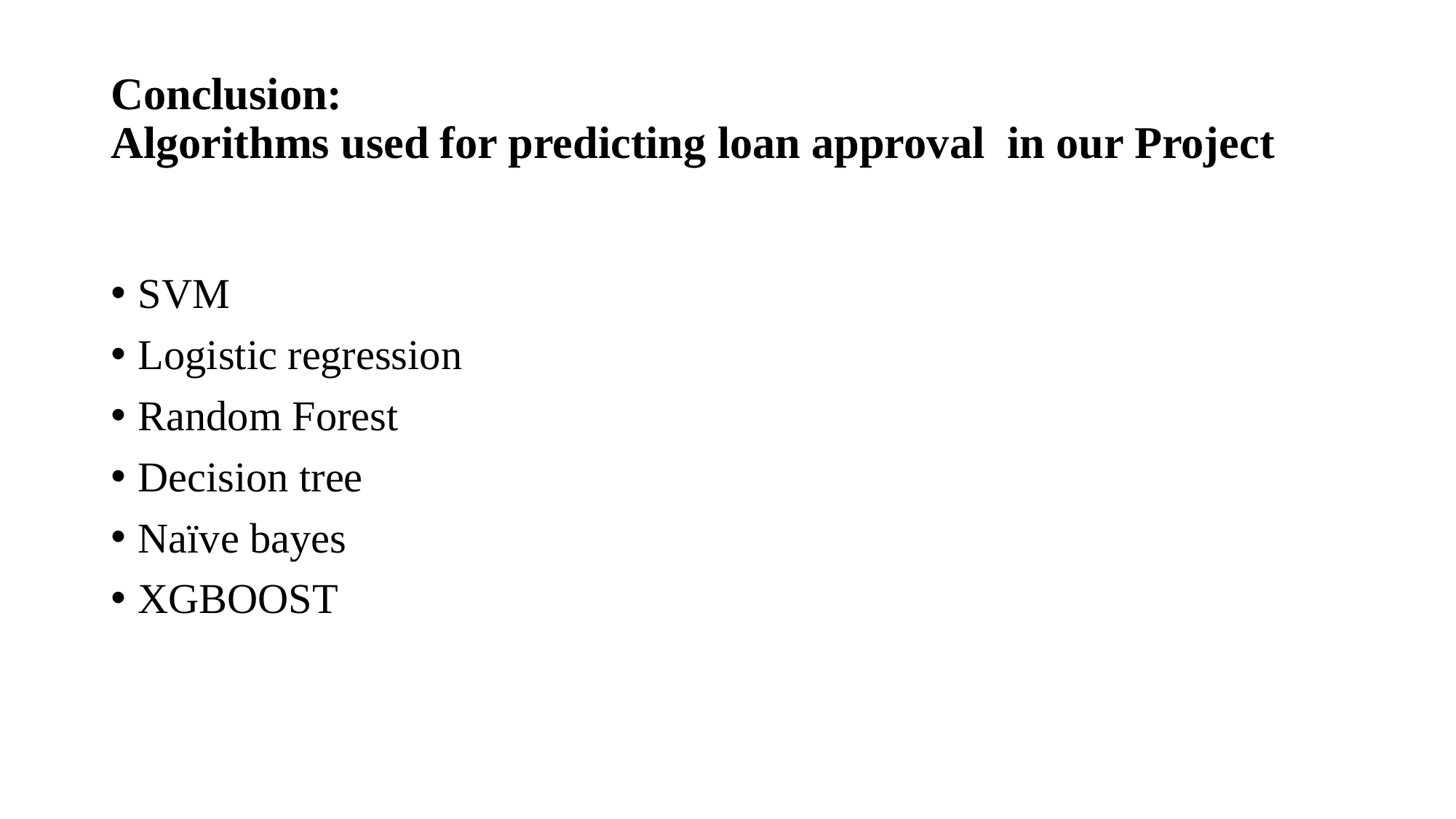

# Conclusion: Algorithms used for predicting loan approval  in our Project
SVM
Logistic regression
Random Forest
Decision tree
Naïve bayes
XGBOOST